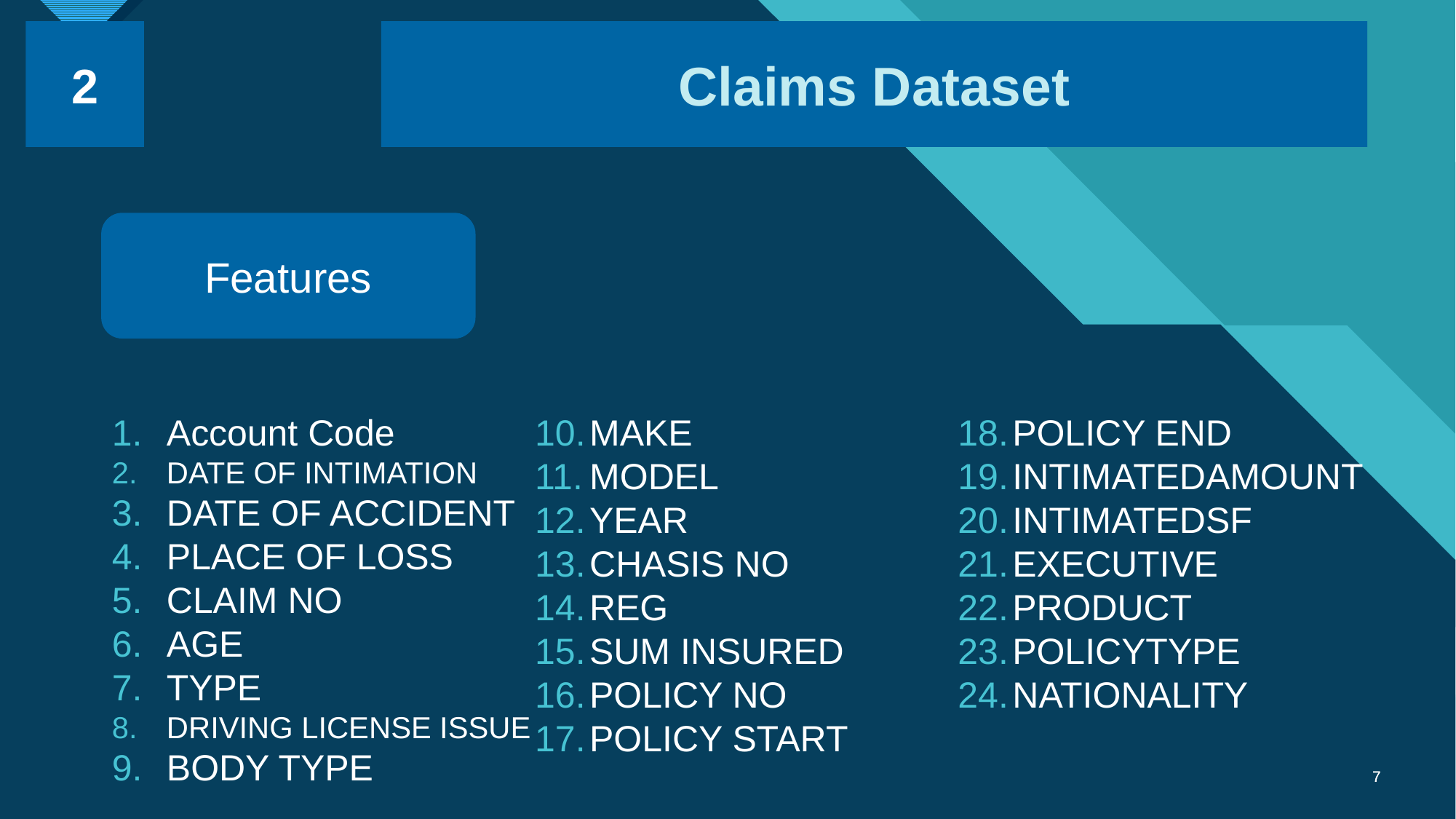

2
Claims Dataset
Policy Dataset
Features
Account Code
DATE OF INTIMATION
DATE OF ACCIDENT
PLACE OF LOSS
CLAIM NO
AGE
TYPE
DRIVING LICENSE ISSUE
BODY TYPE
MAKE
MODEL
YEAR
CHASIS NO
REG
SUM INSURED
POLICY NO
POLICY START
POLICY END
INTIMATEDAMOUNT
INTIMATEDSF
EXECUTIVE
PRODUCT
POLICYTYPE
NATIONALITY
7
7
7
EXECUTIVE
EXECUTIVE
EXECUTIVE
EXECUTIVE
EXECUTIVE
EXECUTIVE
EXECUTIVE
EXECUTIVE
EXECUTIVE
EXECUTIVE
EXECUTIVE
EXECUTIVE
EXECUTIVE
EXECUTIVE
EXECUTIVE
EXECUTIVE
EXECUTIVE
EXECUTIVE
EXECUTIVE
EXECUTIVE
EXECUTIVE